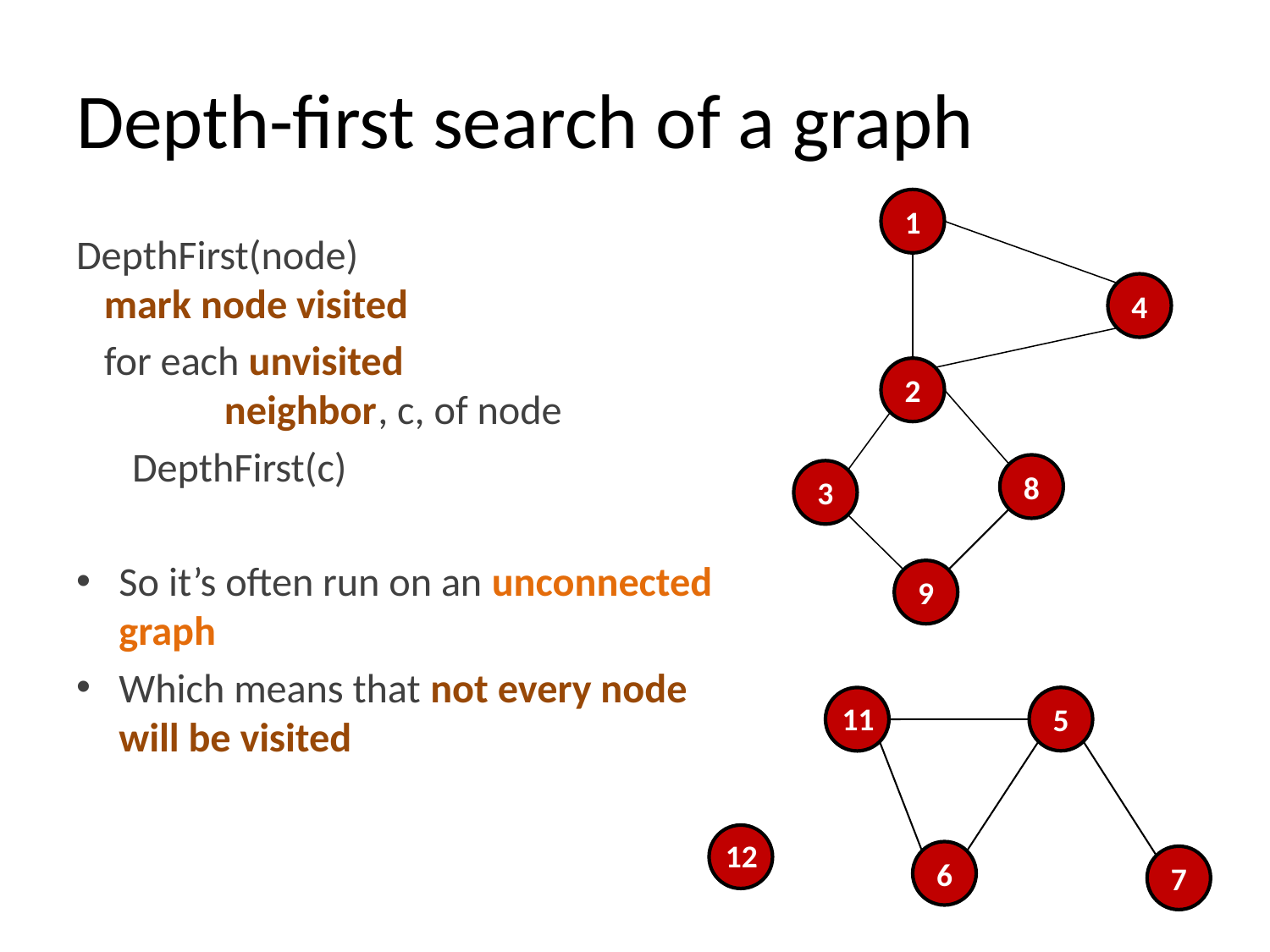

# Depth-first search of a graph
1
DepthFirst(node)
   mark node visited
   for each unvisited
                neighbor, c, of node
      DepthFirst(c)

So it’s often run on an unconnected graph
Which means that not every node will be visited

4
2
8
3
9
5

11

12
6
7